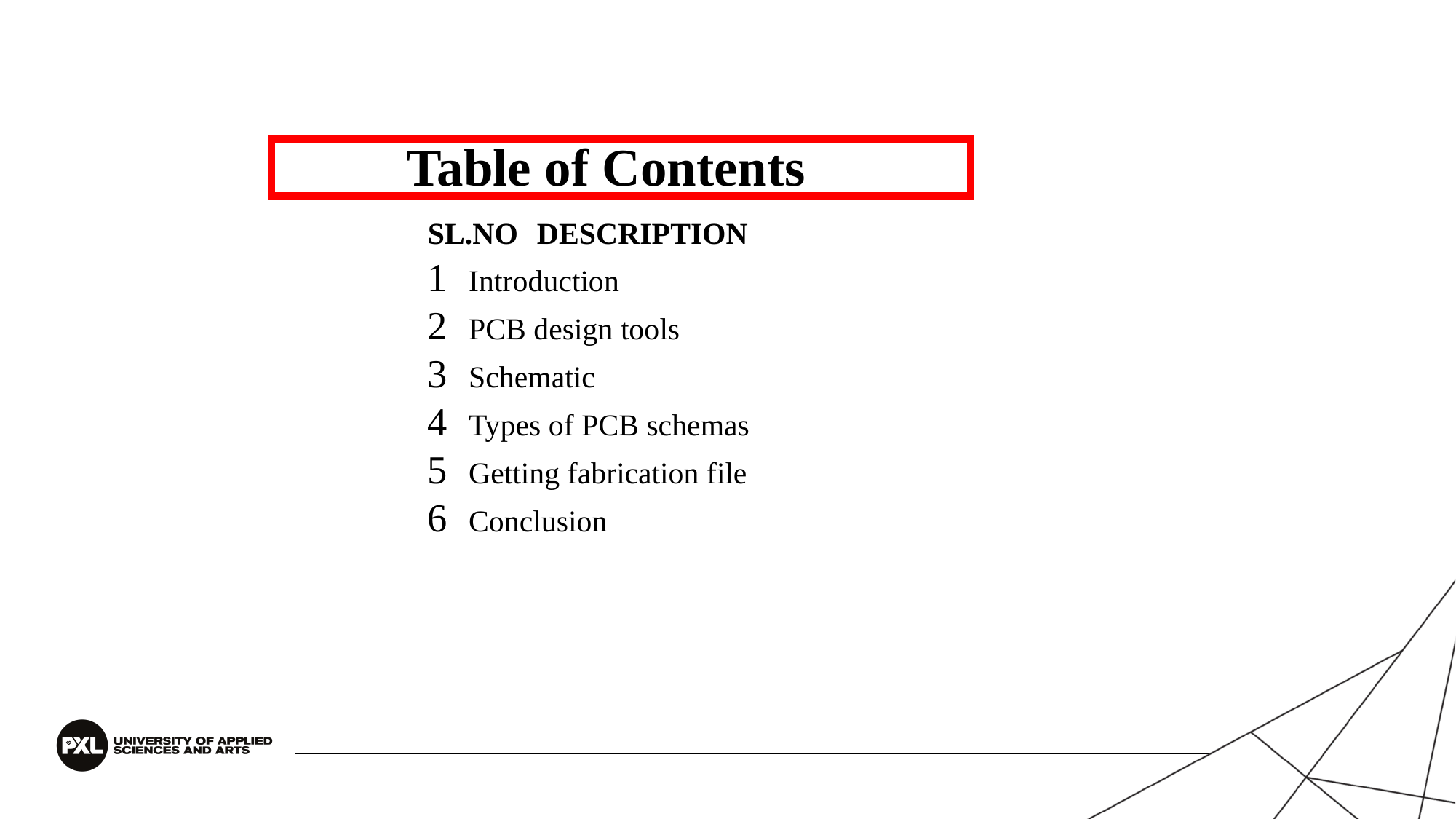

# Table of Contents

SL.NO	DESCRIPTION
Introduction
PCB design tools
Schematic
Types of PCB schemas
Getting fabrication file
Conclusion